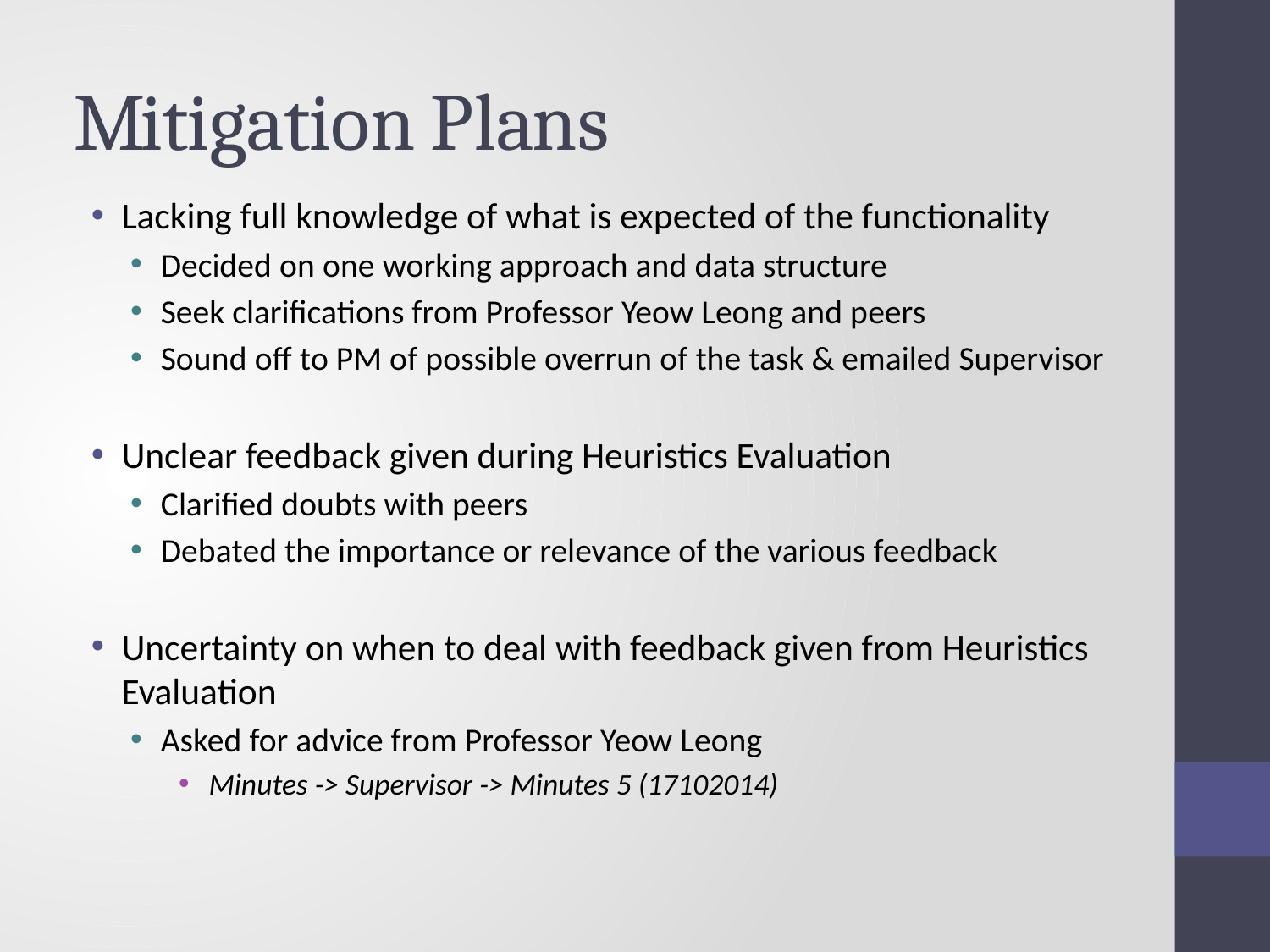

# Mitigation Plans
Lacking full knowledge of what is expected of the functionality
Decided on one working approach and data structure
Seek clarifications from Professor Yeow Leong and peers
Sound off to PM of possible overrun of the task & emailed Supervisor

Unclear feedback given during Heuristics Evaluation
Clarified doubts with peers
Debated the importance or relevance of the various feedback

Uncertainty on when to deal with feedback given from Heuristics Evaluation
Asked for advice from Professor Yeow Leong
Minutes -> Supervisor -> Minutes 5 (17102014)